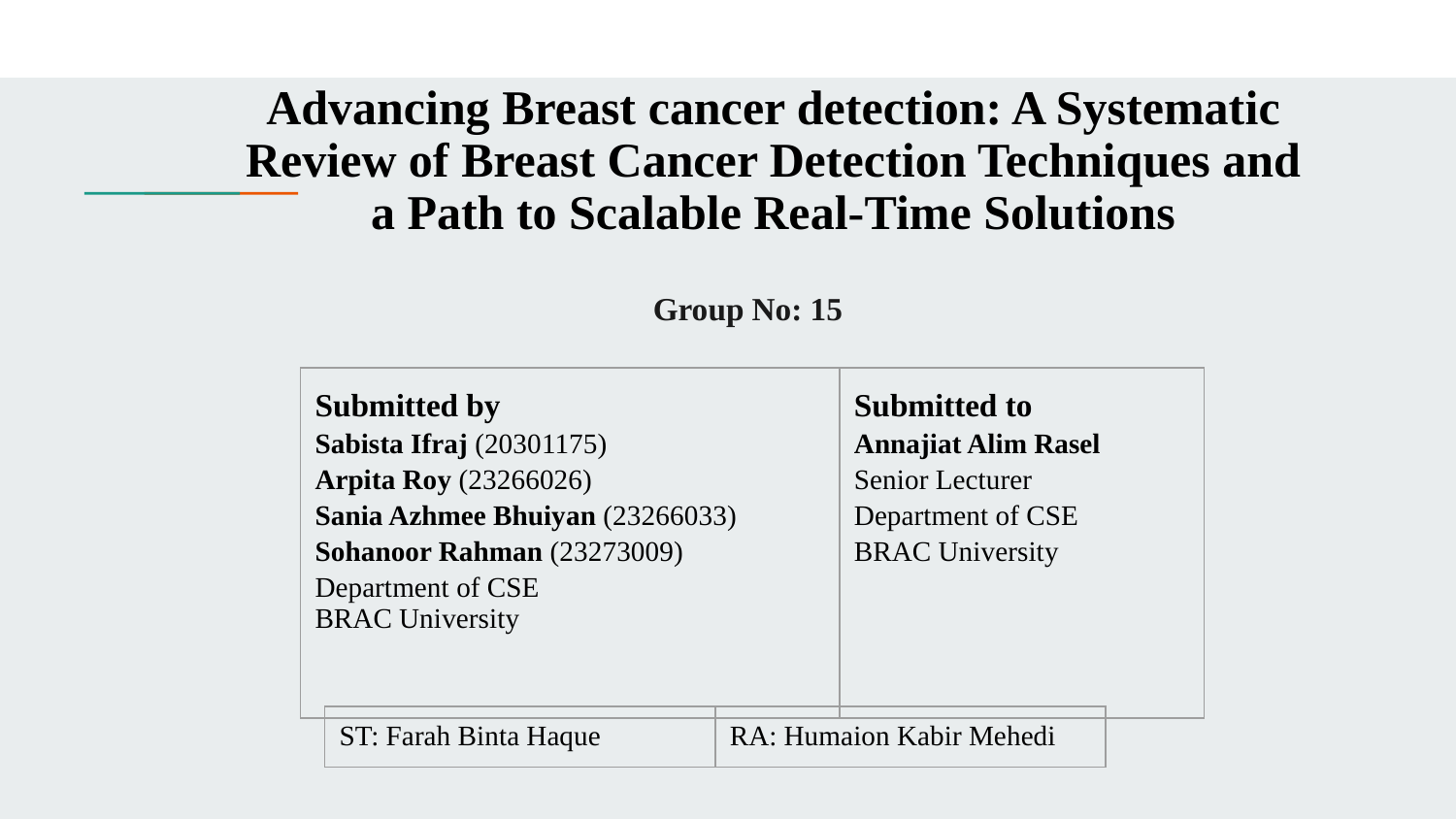

Advancing Breast cancer detection: A Systematic Review of Breast Cancer Detection Techniques and a Path to Scalable Real-Time Solutions
Group No: 15
| Submitted by Sabista Ifraj (20301175) Arpita Roy (23266026) Sania Azhmee Bhuiyan (23266033) Sohanoor Rahman (23273009) Department of CSE BRAC University | Submitted to Annajiat Alim Rasel Senior Lecturer Department of CSE BRAC University |
| --- | --- |
| ST: Farah Binta Haque | RA: Humaion Kabir Mehedi |
| --- | --- |